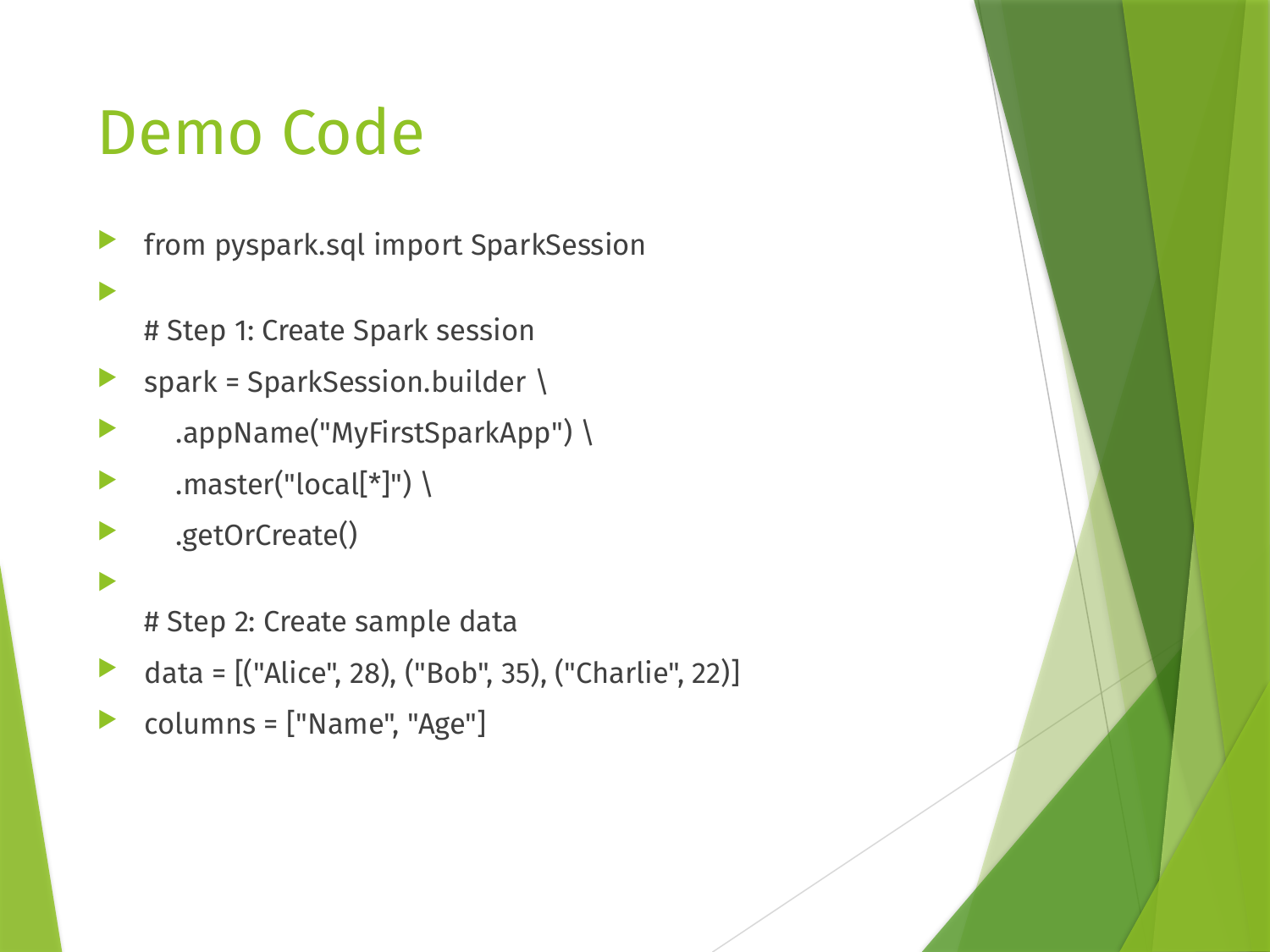

# Demo Code
from pyspark.sql import SparkSession
# Step 1: Create Spark session
spark = SparkSession.builder \
    .appName("MyFirstSparkApp") \
    .master("local[*]") \
    .getOrCreate()
# Step 2: Create sample data
data = [("Alice", 28), ("Bob", 35), ("Charlie", 22)]
columns = ["Name", "Age"]